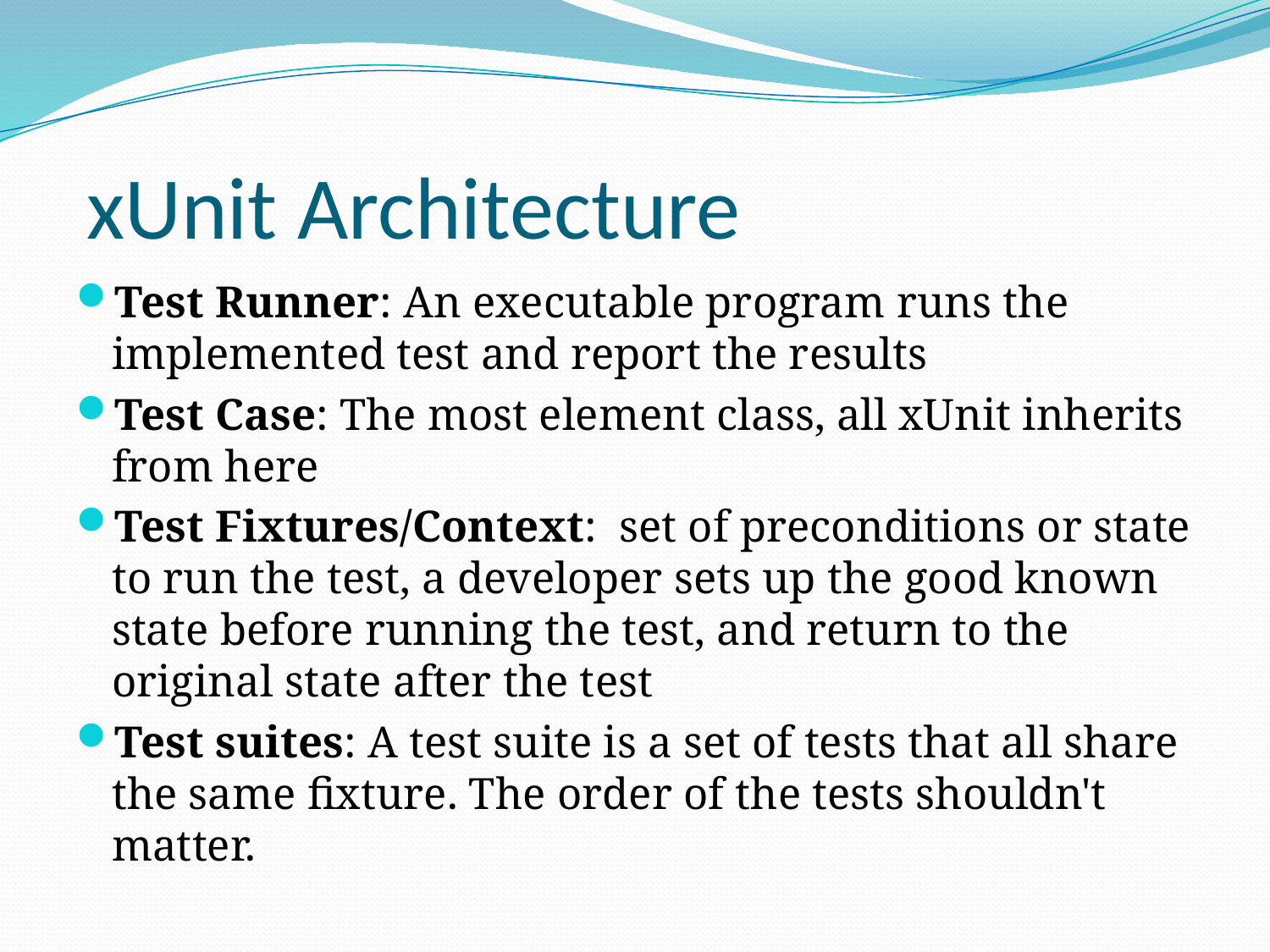

# xUnit Architecture
Test Runner: An executable program runs the implemented test and report the results
Test Case: The most element class, all xUnit inherits from here
Test Fixtures/Context:  set of preconditions or state to run the test, a developer sets up the good known state before running the test, and return to the original state after the test
Test suites: A test suite is a set of tests that all share the same fixture. The order of the tests shouldn't matter.